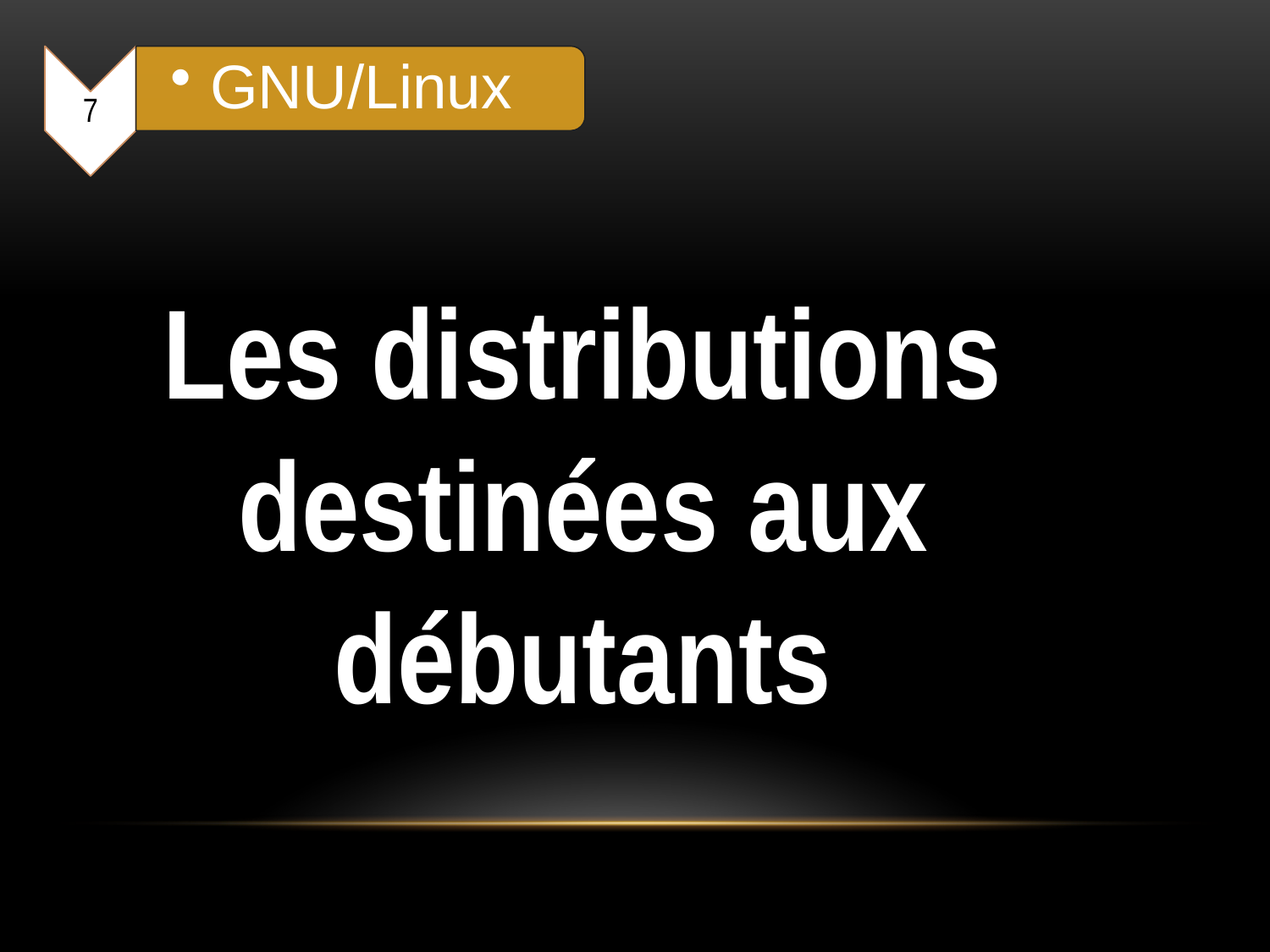

7
GNU/Linux
Les distributions destinées aux débutants